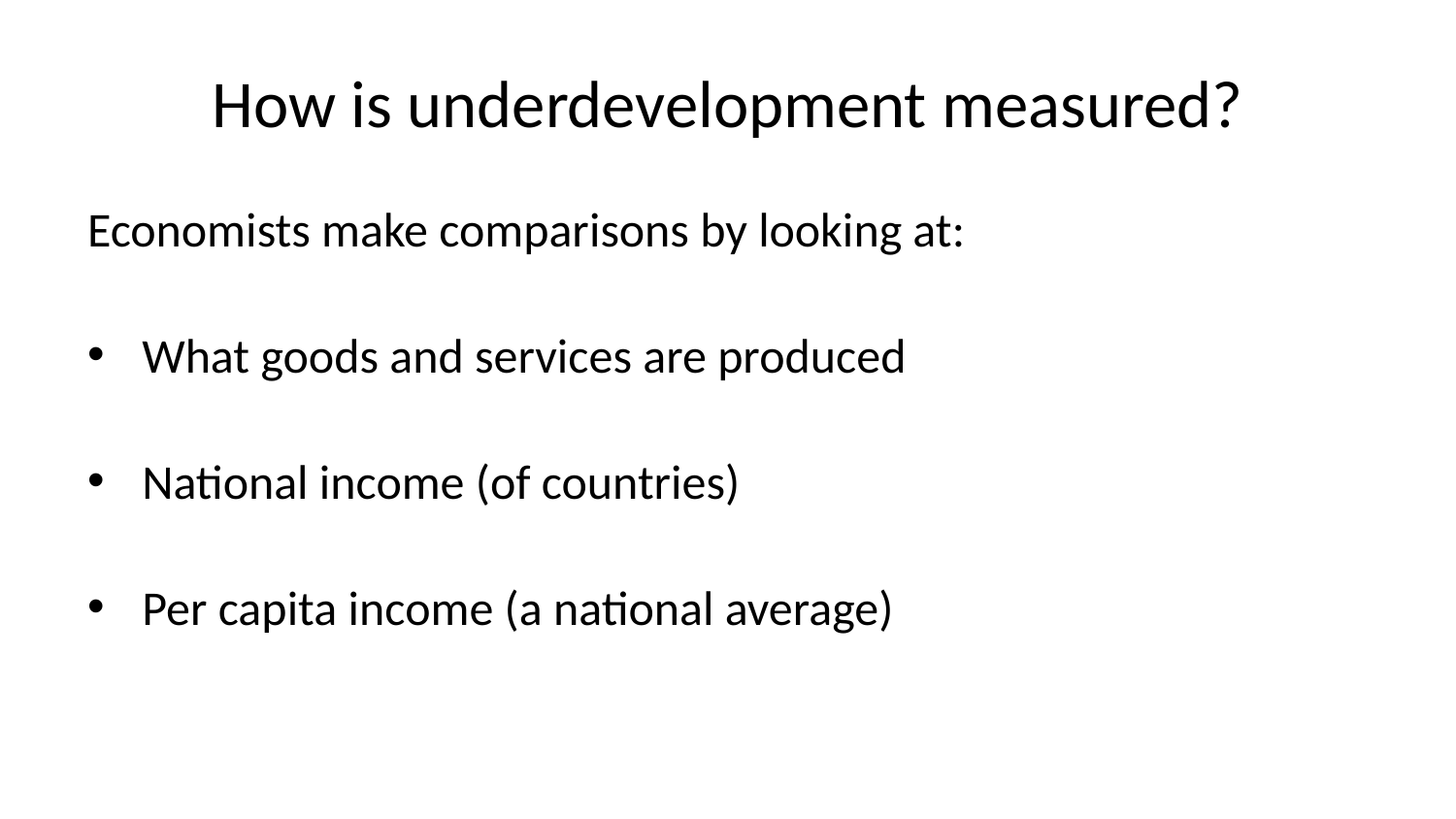

# How is underdevelopment measured?
Economists make comparisons by looking at:
What goods and services are produced
National income (of countries)
Per capita income (a national average)